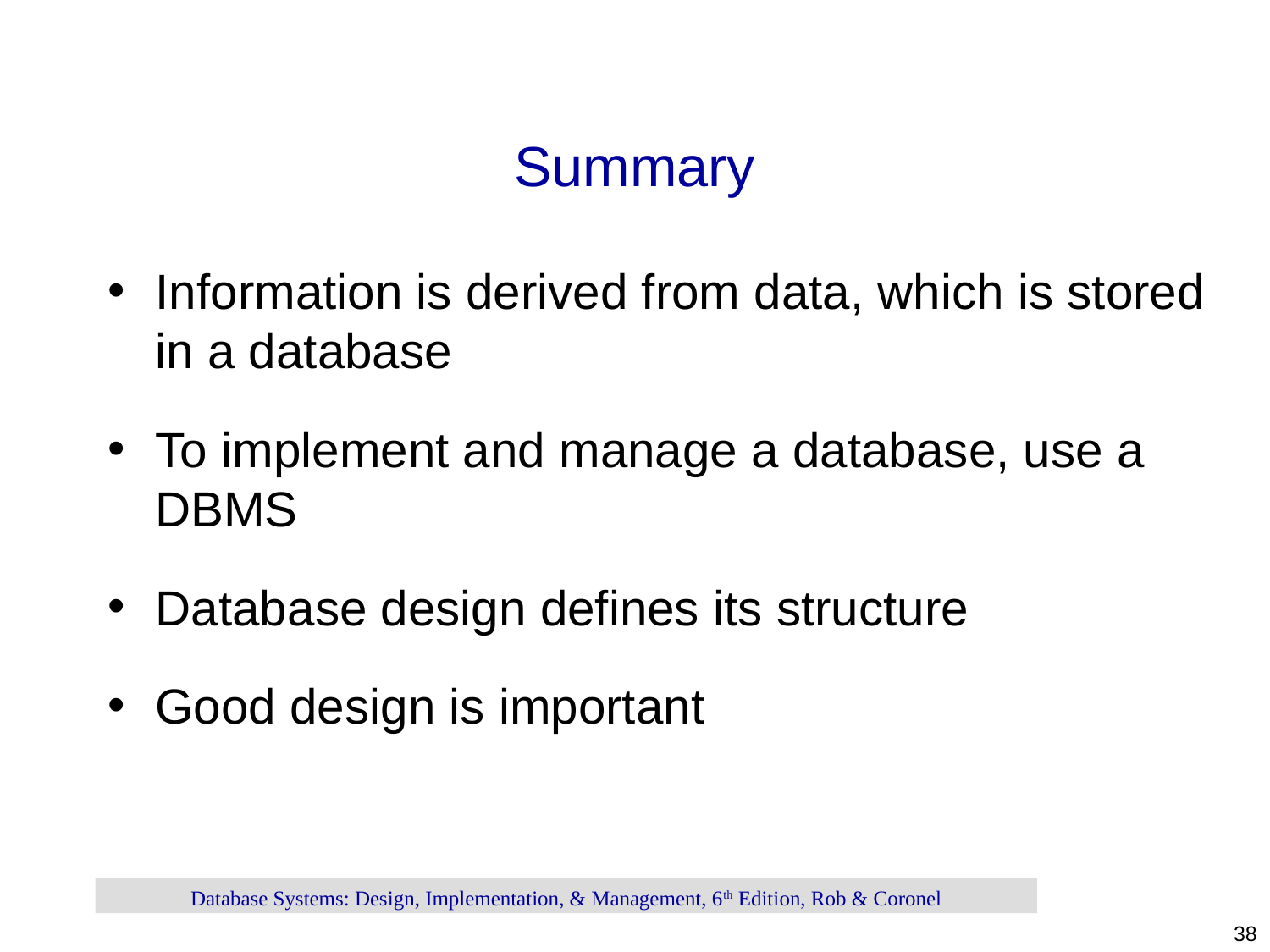

# Summary
Information is derived from data, which is stored in a database
To implement and manage a database, use a DBMS
Database design defines its structure
Good design is important
Database Systems: Design, Implementation, & Management, 6th Edition, Rob & Coronel